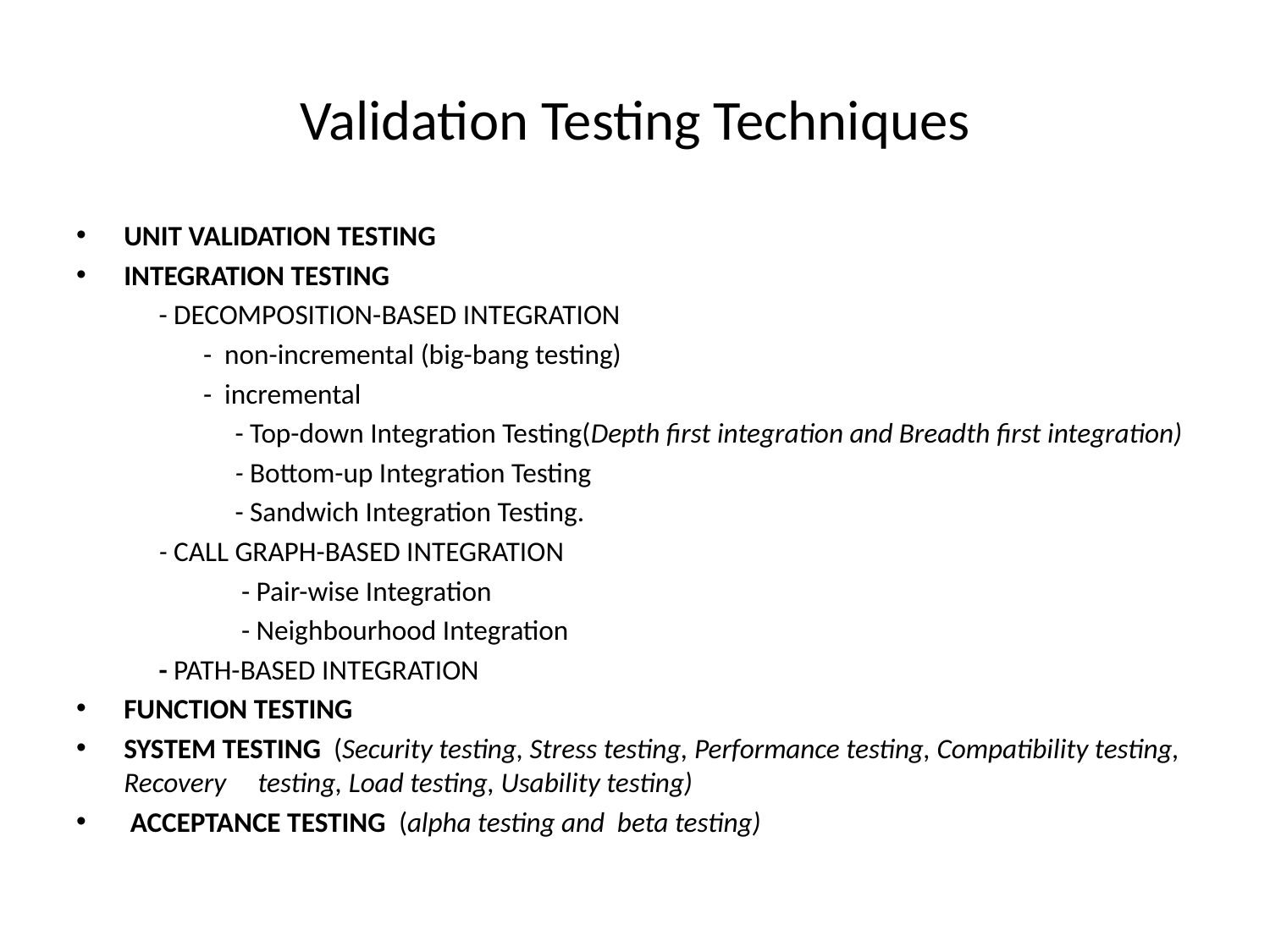

# Validation Testing Techniques
UNIT VALIDATION TESTING
INTEGRATION TESTING
             - DECOMPOSITION-BASED INTEGRATION
                    -  non-incremental (big-bang testing)
                    -  incremental
                         - Top-down Integration Testing(Depth first integration and Breadth first integration)
                         - Bottom-up Integration Testing
                         - Sandwich Integration Testing.
             - CALL GRAPH-BASED INTEGRATION
                          - Pair-wise Integration
                          - Neighbourhood Integration
             - PATH-BASED INTEGRATION
FUNCTION TESTING
SYSTEM TESTING  (Security testing, Stress testing, Performance testing, Compatibility testing, Recovery     testing, Load testing, Usability testing)
 ACCEPTANCE TESTING  (alpha testing and  beta testing)